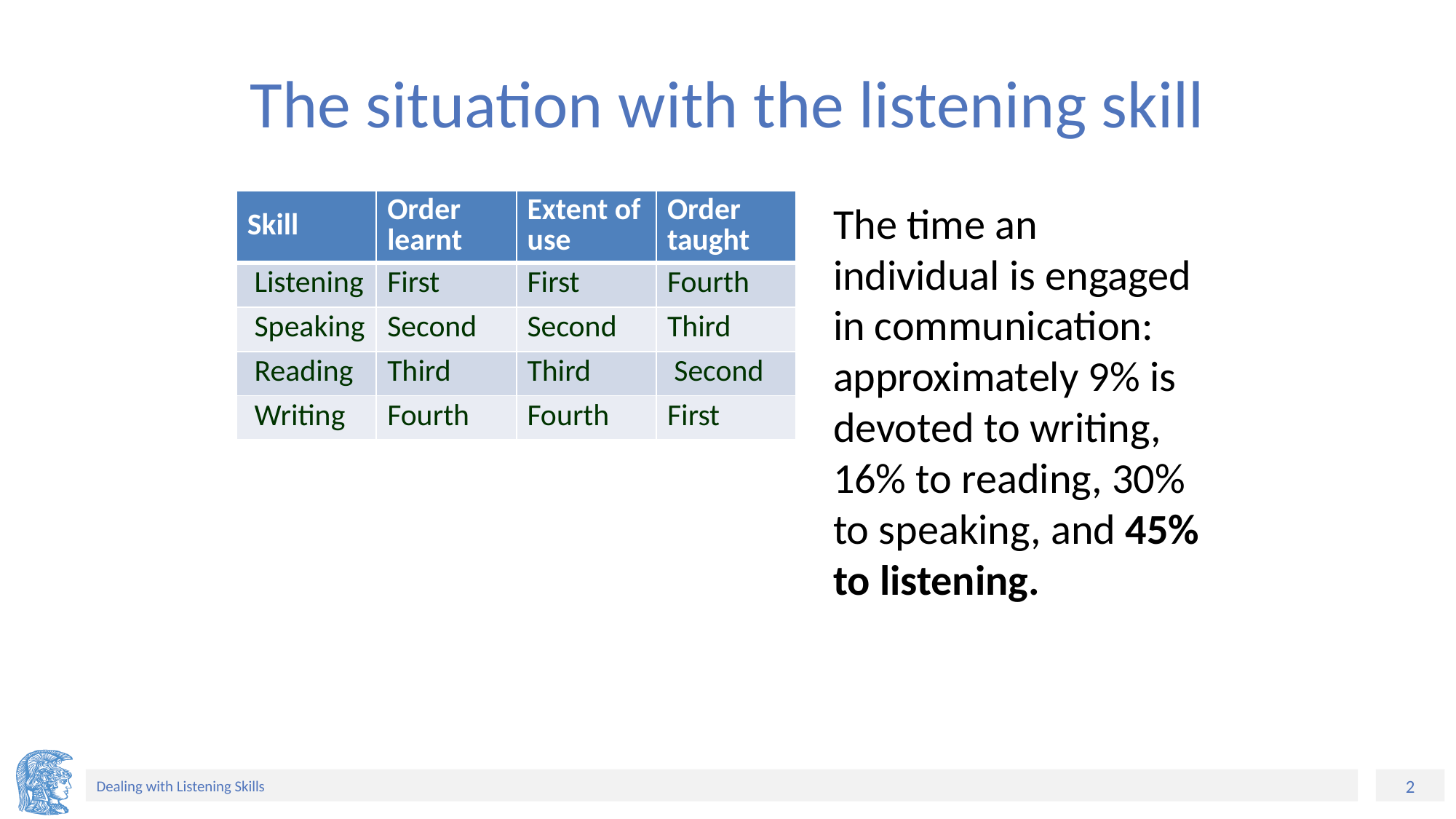

# The situation with the listening skill
| Skill | Order learnt | Extent of use | Order taught |
| --- | --- | --- | --- |
| Listening | First | First | Fourth |
| Speaking | Second | Second | Third |
| Reading | Third | Third | Second |
| Writing | Fourth | Fourth | First |
The time an individual is engaged in communication: approximately 9% is devoted to writing, 16% to reading, 30% to speaking, and 45% to listening.